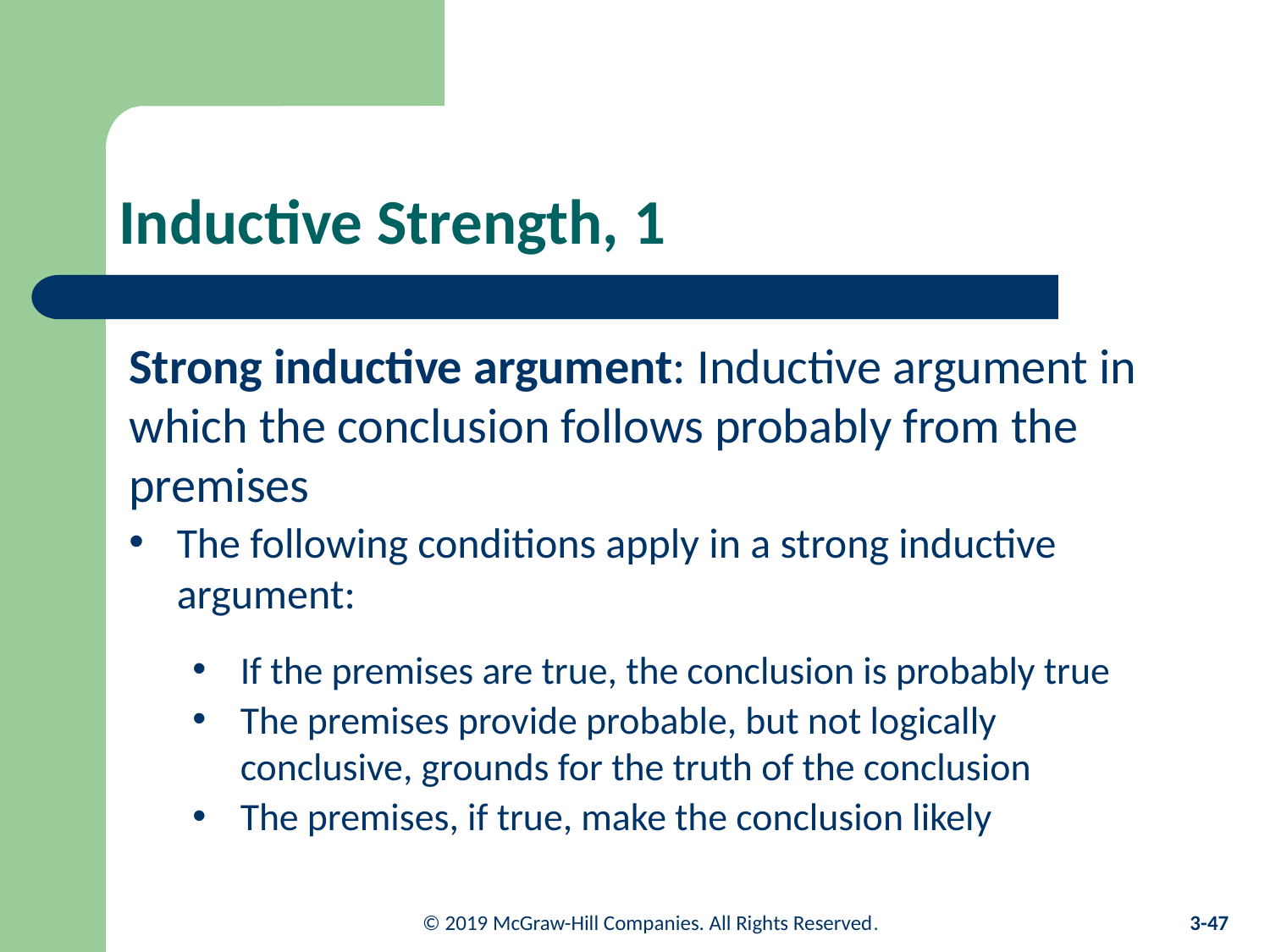

# Inductive Strength, 1
Strong inductive argument: Inductive argument in which the conclusion follows probably from the premises
The following conditions apply in a strong inductive argument:

If the premises are true, the conclusion is probably true
The premises provide probable, but not logically conclusive, grounds for the truth of the conclusion
The premises, if true, make the conclusion likely